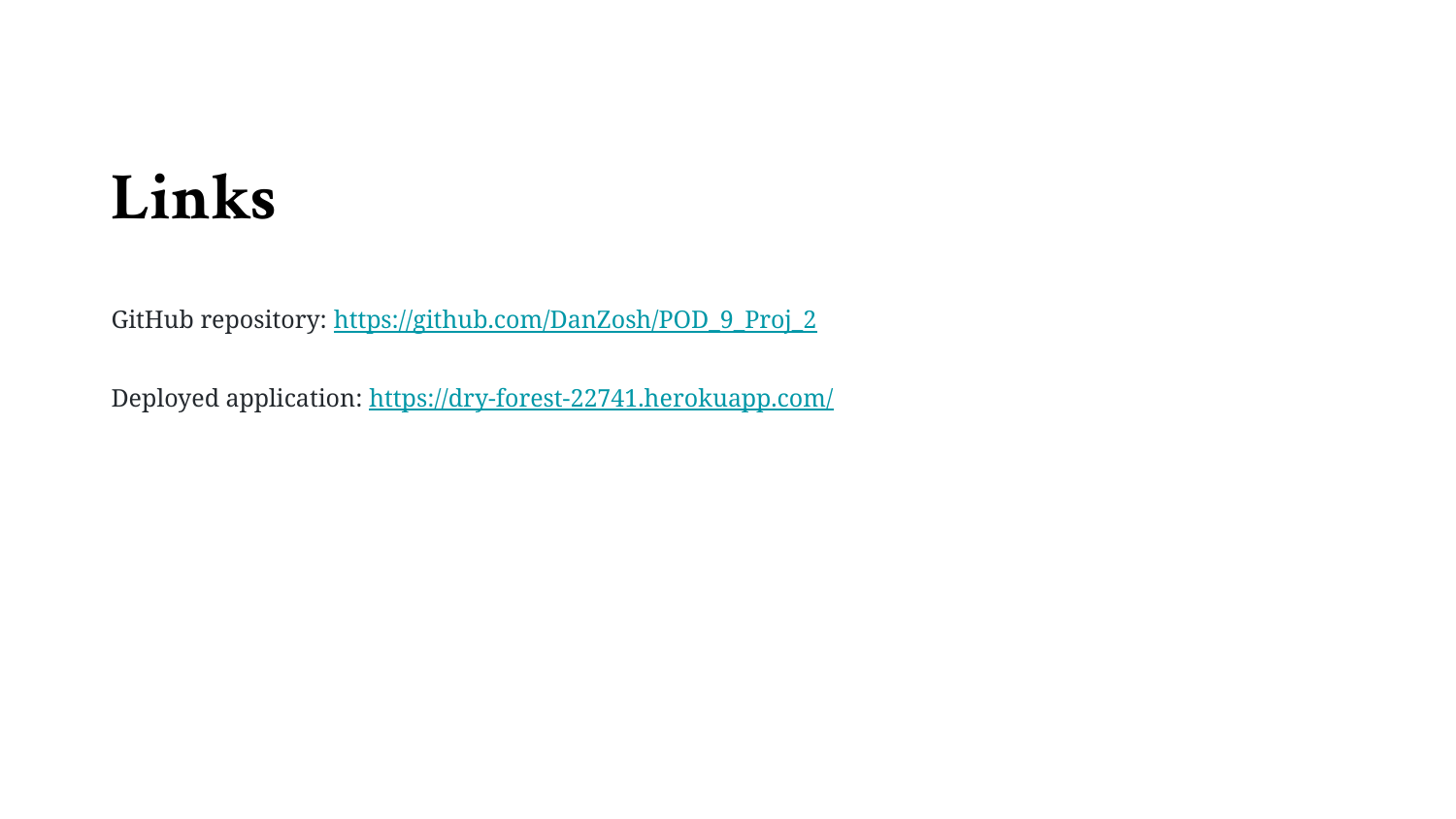

# Links
GitHub repository: https://github.com/DanZosh/POD_9_Proj_2
Deployed application: https://dry-forest-22741.herokuapp.com/